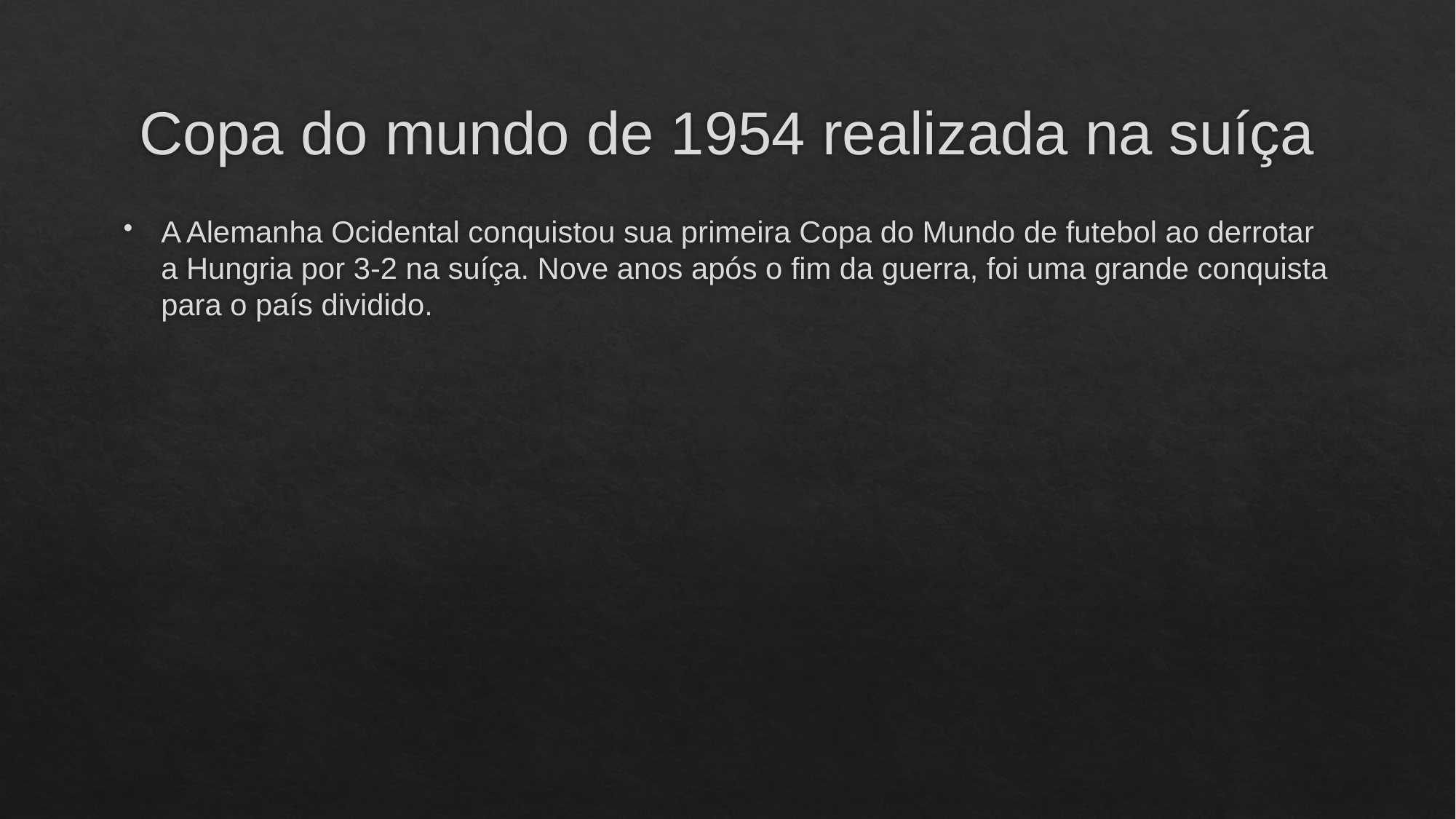

# Copa do mundo de 1954 realizada na suíça
A Alemanha Ocidental conquistou sua primeira Copa do Mundo de futebol ao derrotar a Hungria por 3-2 na suíça. Nove anos após o fim da guerra, foi uma grande conquista para o país dividido.